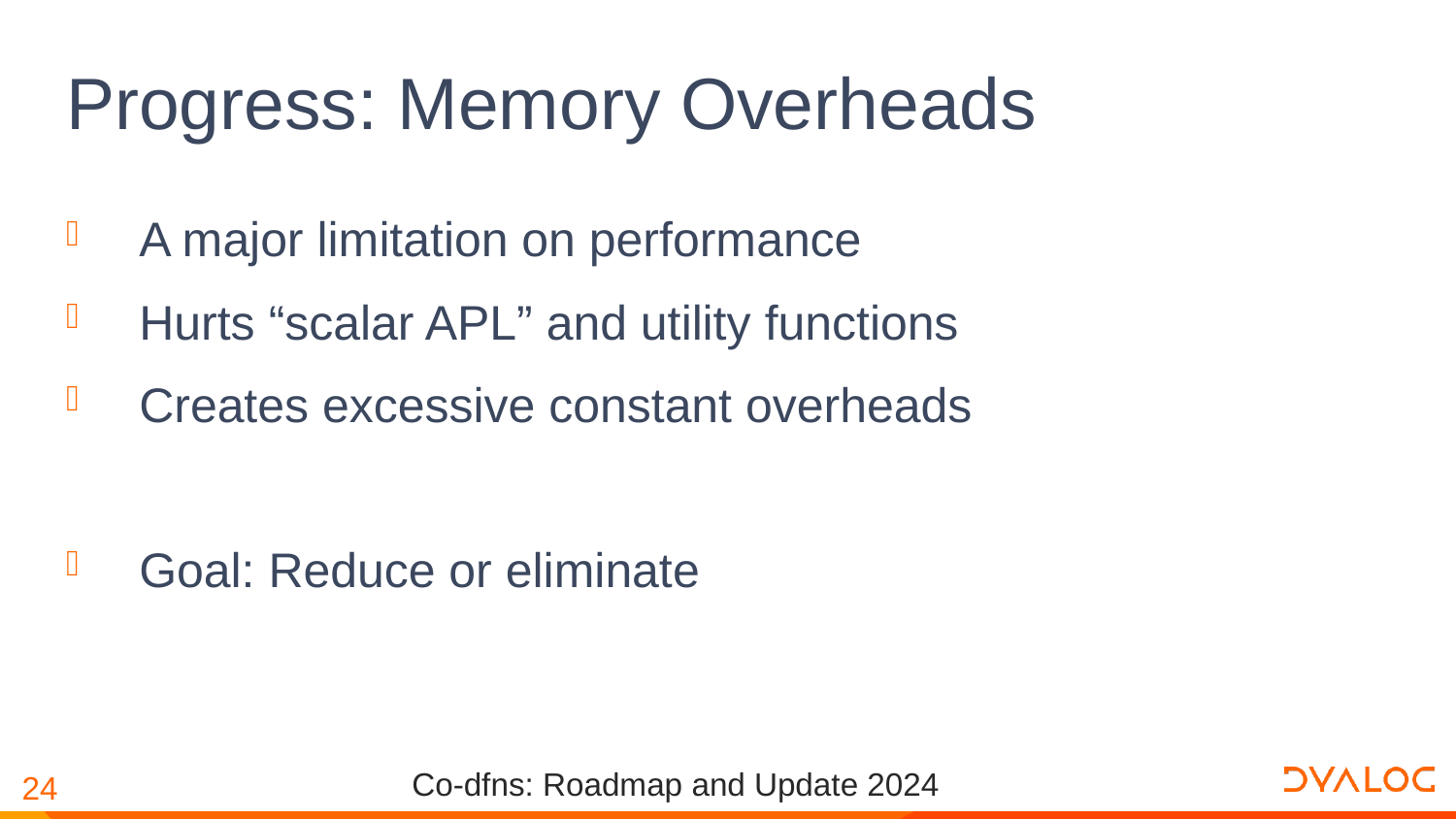

# Progress: Memory Overheads
A major limitation on performance
Hurts “scalar APL” and utility functions
Creates excessive constant overheads

Goal: Reduce or eliminate